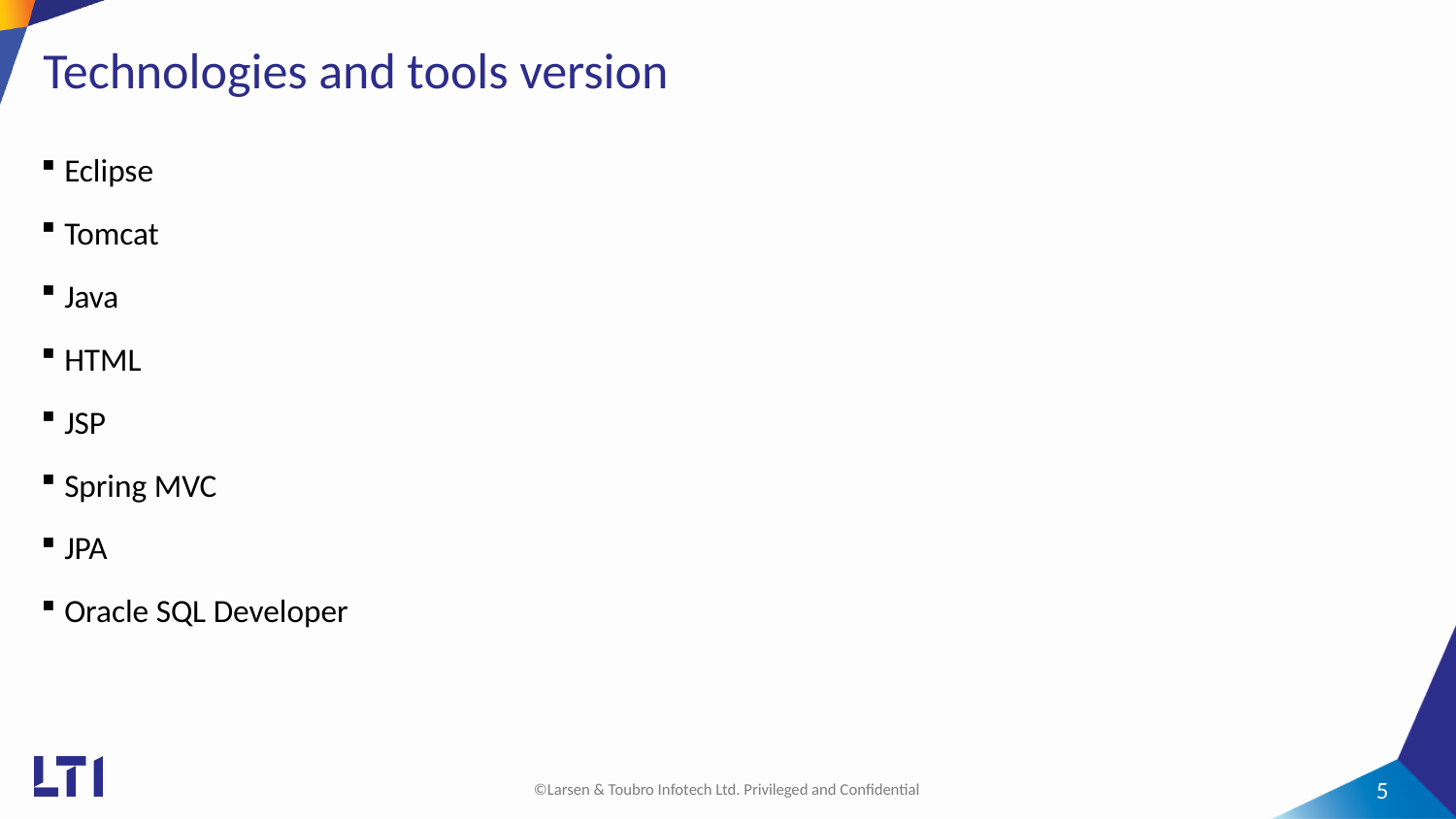

# Technologies and tools version
Eclipse
Tomcat
Java
HTML
JSP
Spring MVC
JPA
Oracle SQL Developer